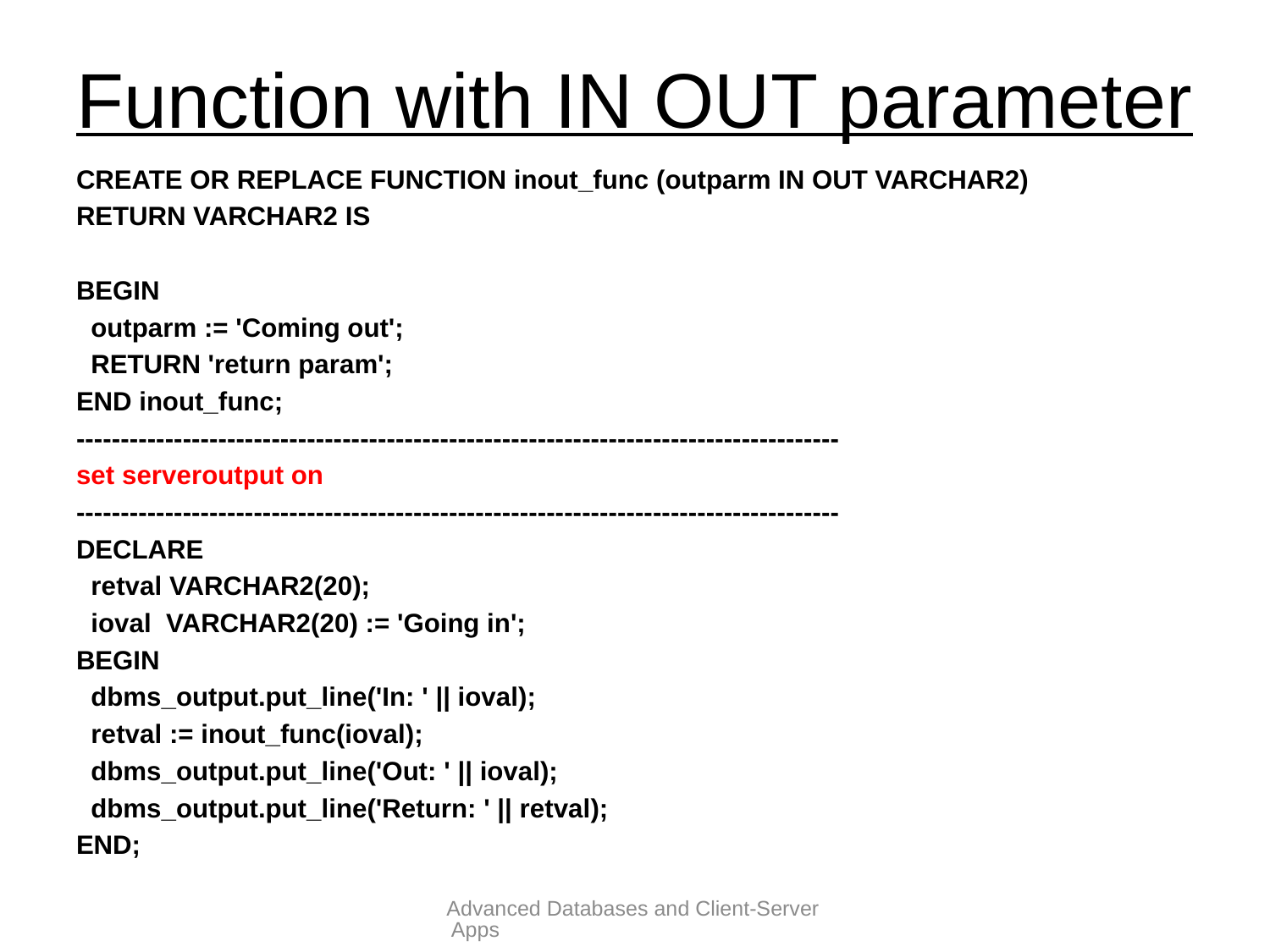

# Function with IN OUT parameter
CREATE OR REPLACE FUNCTION inout_func (outparm IN OUT VARCHAR2)
RETURN VARCHAR2 IS

BEGIN
  outparm := 'Coming out';
  RETURN 'return param';
END inout_func;
--------------------------------------------------------------------------------------
set serveroutput on
--------------------------------------------------------------------------------------
DECLARE
  retval VARCHAR2(20);
  ioval  VARCHAR2(20) := 'Going in';
BEGIN
  dbms_output.put_line('In: ' || ioval);
  retval := inout_func(ioval);
  dbms_output.put_line('Out: ' || ioval);
  dbms_output.put_line('Return: ' || retval);
END;
Advanced Databases and Client-Server Apps